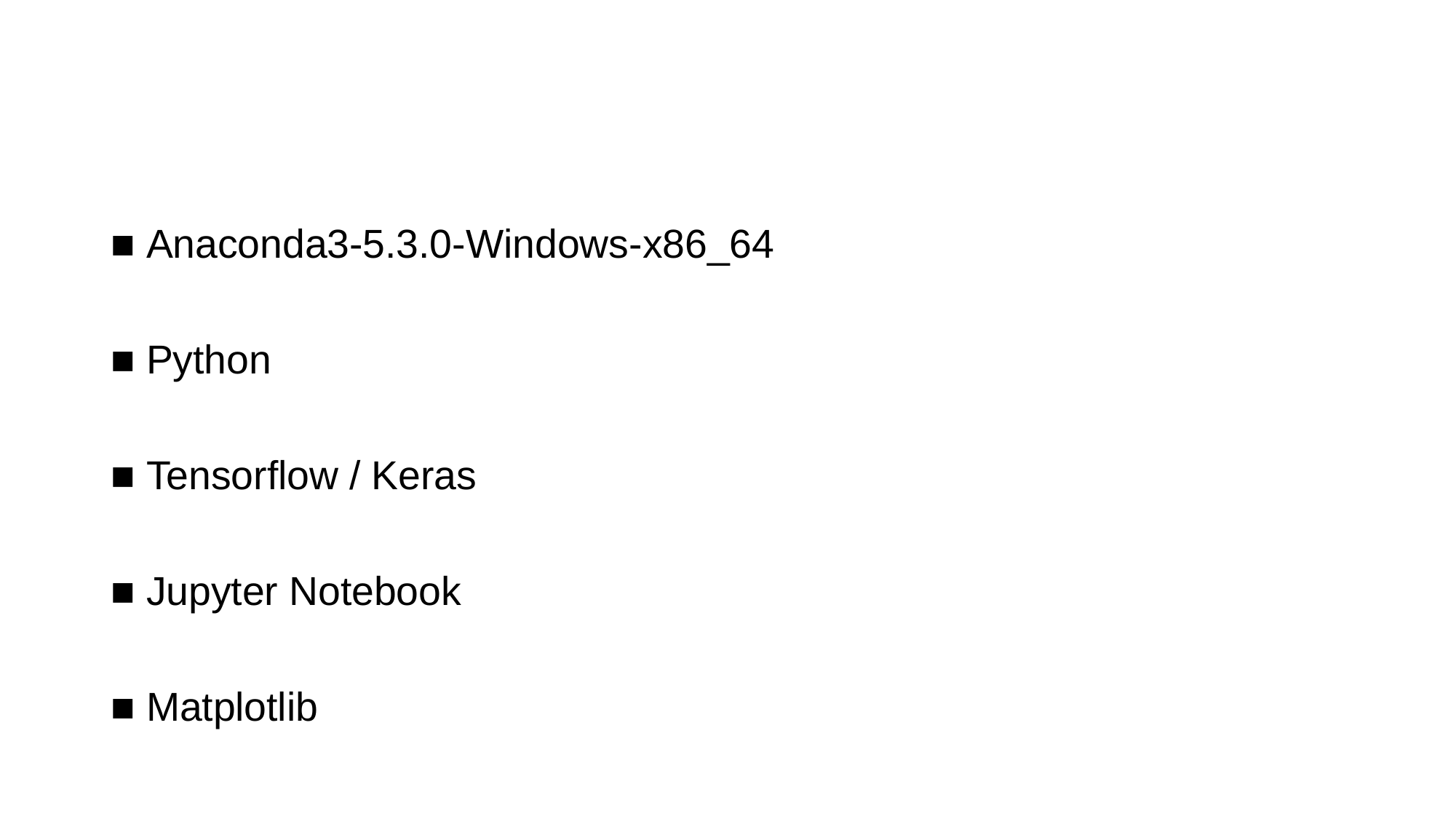

#
■ Anaconda3-5.3.0-Windows-x86_64

■ Python

■ Tensorflow / Keras

■ Jupyter Notebook

■ Matplotlib